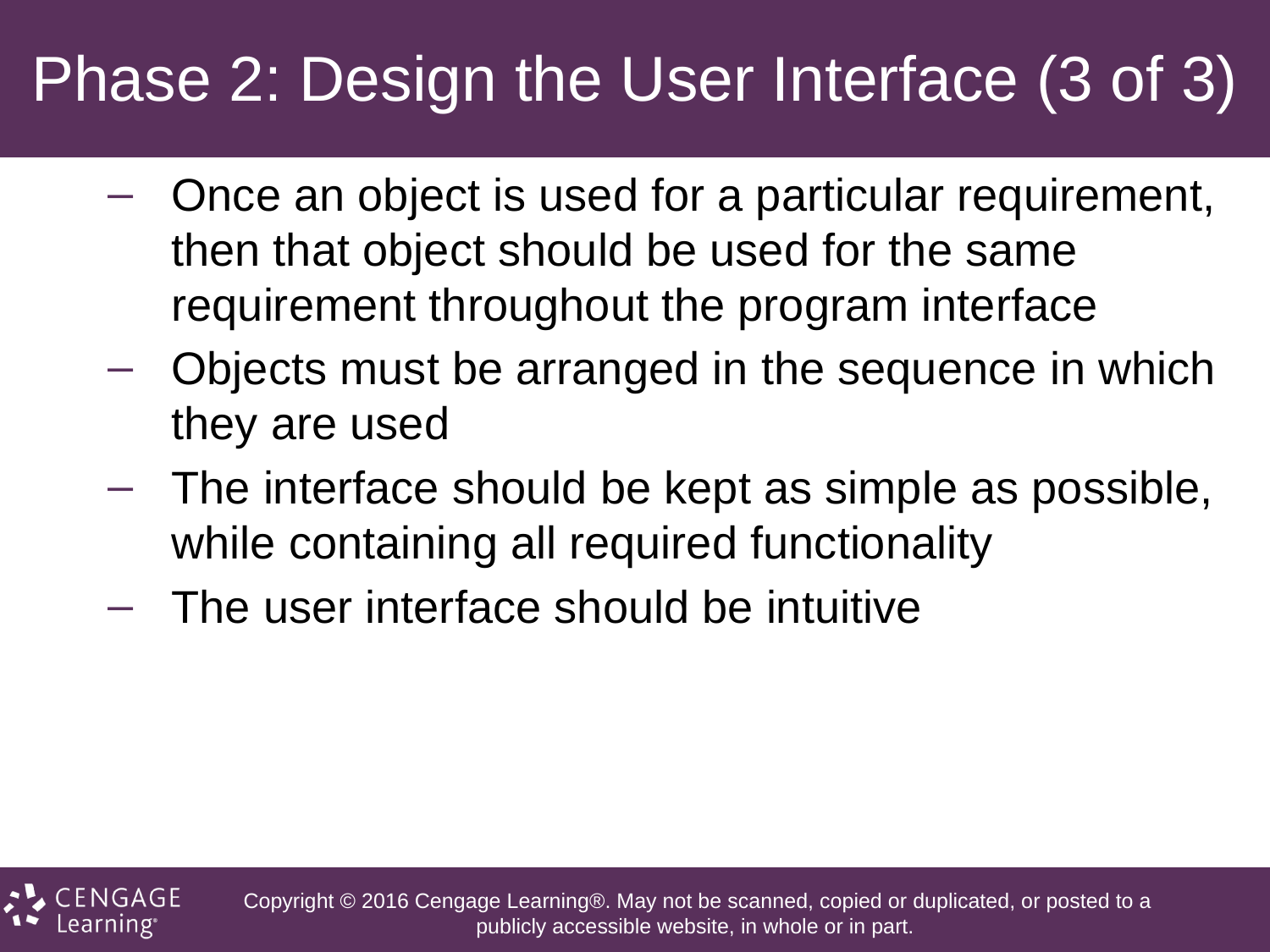

# Phase 2: Design the User Interface (3 of 3)
Once an object is used for a particular requirement, then that object should be used for the same requirement throughout the program interface
Objects must be arranged in the sequence in which they are used
The interface should be kept as simple as possible, while containing all required functionality
The user interface should be intuitive